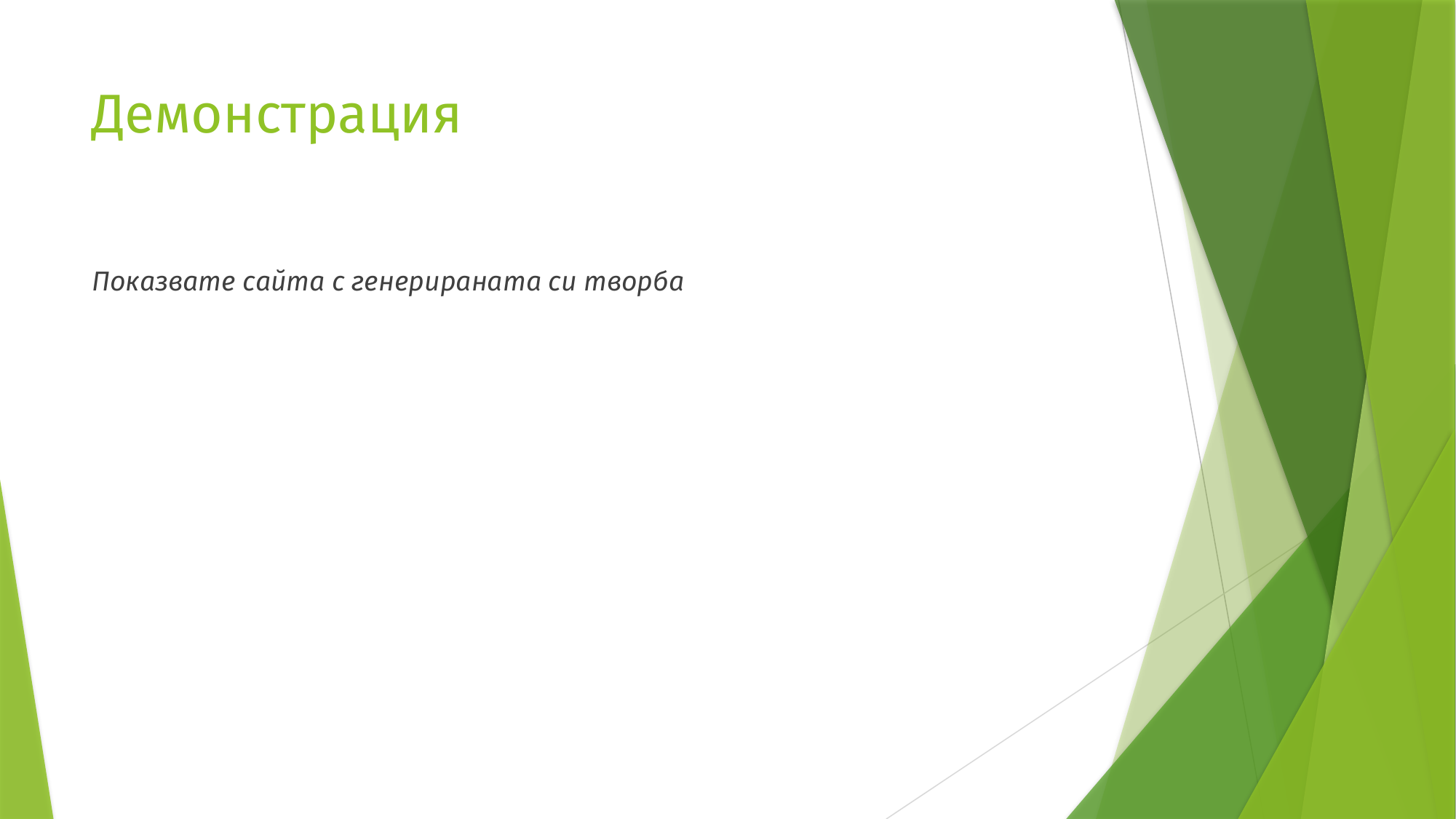

# Демонстрация
Показвате сайта с генерираната си творба